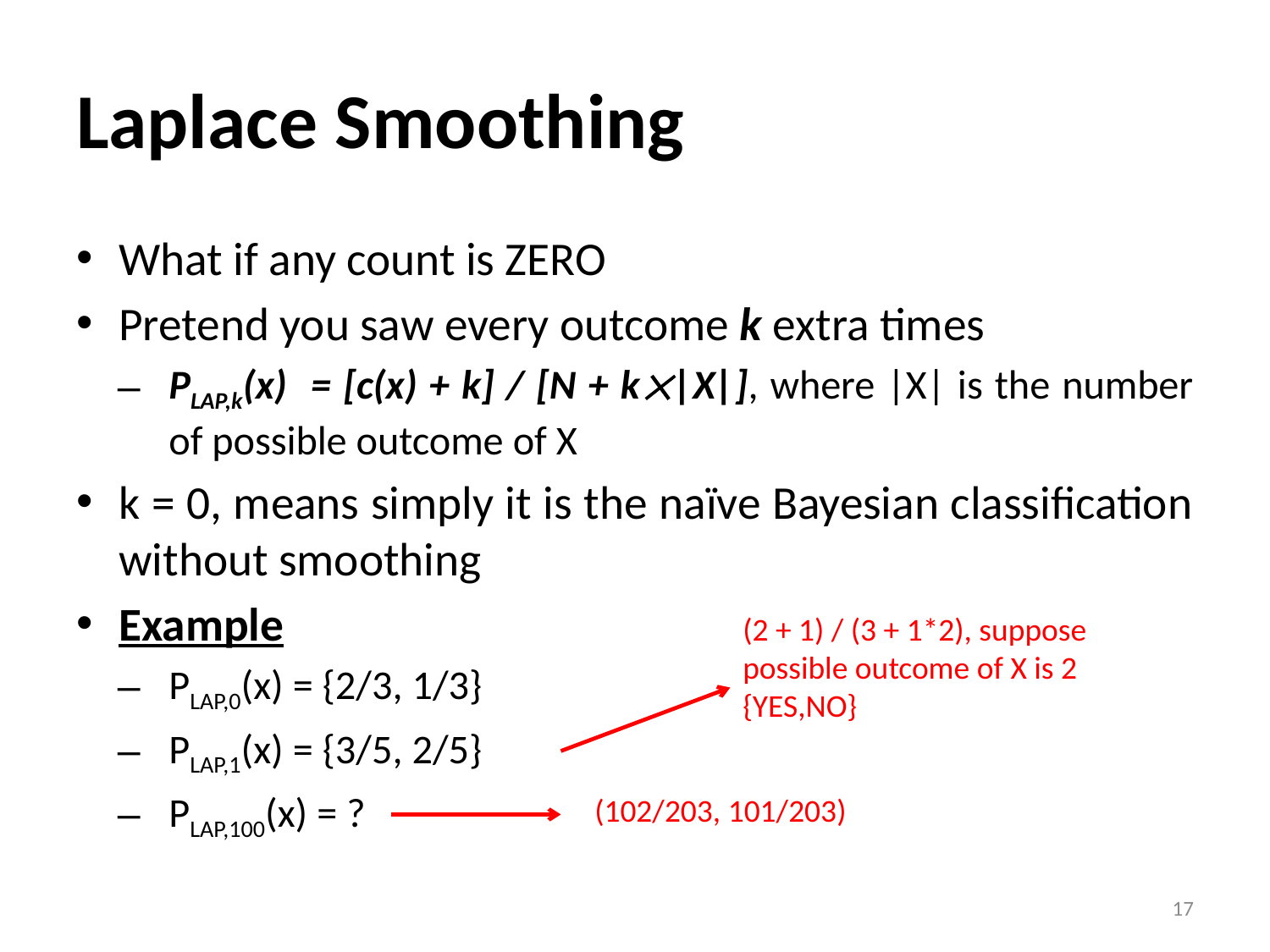

# Laplace Smoothing
What if any count is ZERO
Pretend you saw every outcome k extra times
PLAP,k(x)  = [c(x) + k] / [N + k×|X|], where |X| is the number of possible outcome of X
k = 0, means simply it is the naïve Bayesian classification without smoothing
Example
PLAP,0(x) = {2/3, 1/3}
PLAP,1(x) = {3/5, 2/5}
PLAP,100(x) = ?

(2 + 1) / (3 + 1*2), suppose possible outcome of X is 2 {YES,NO}
(102/203, 101/203)
17